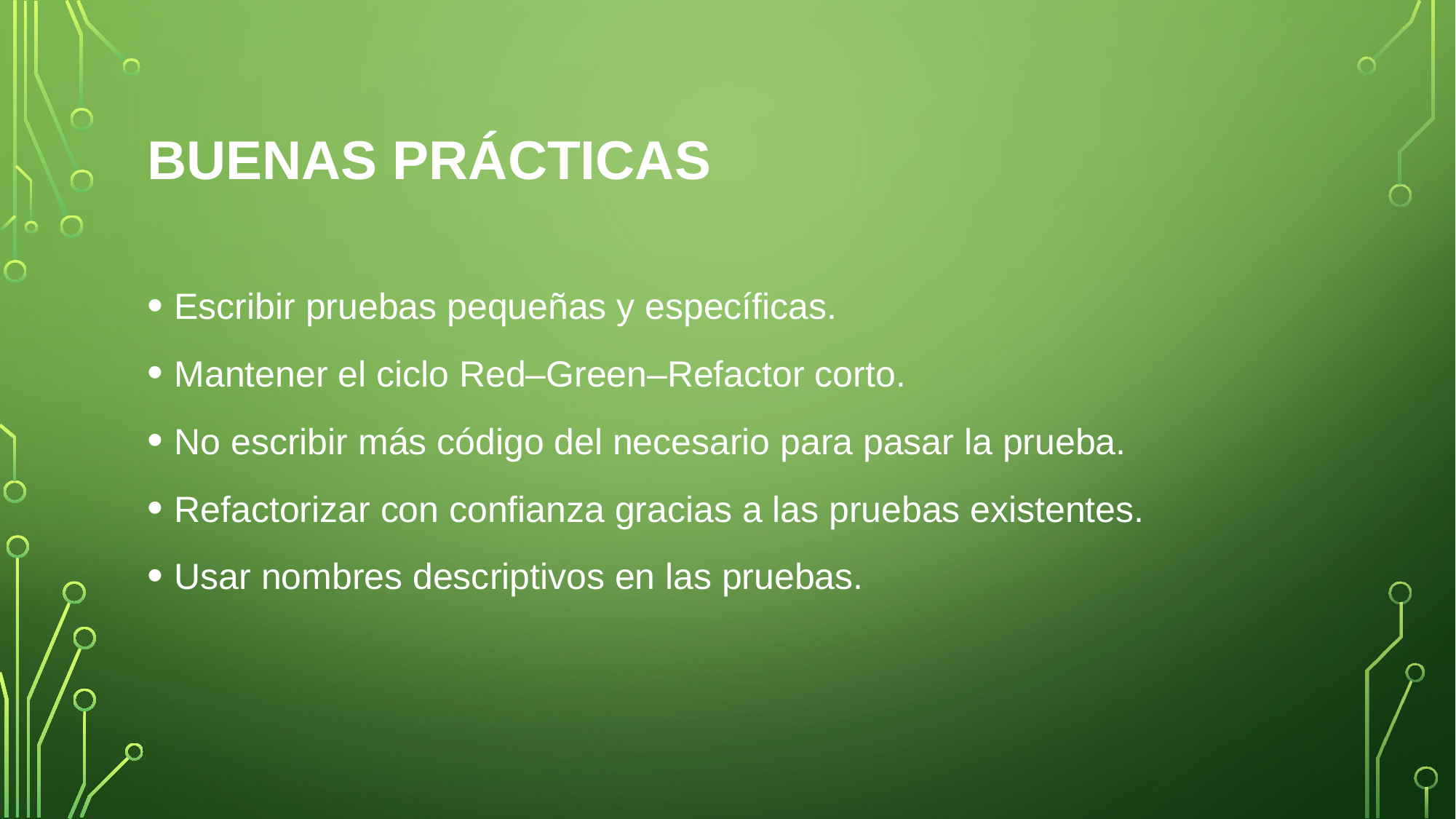

# Buenas prácticas
Escribir pruebas pequeñas y específicas.
Mantener el ciclo Red–Green–Refactor corto.
No escribir más código del necesario para pasar la prueba.
Refactorizar con confianza gracias a las pruebas existentes.
Usar nombres descriptivos en las pruebas.